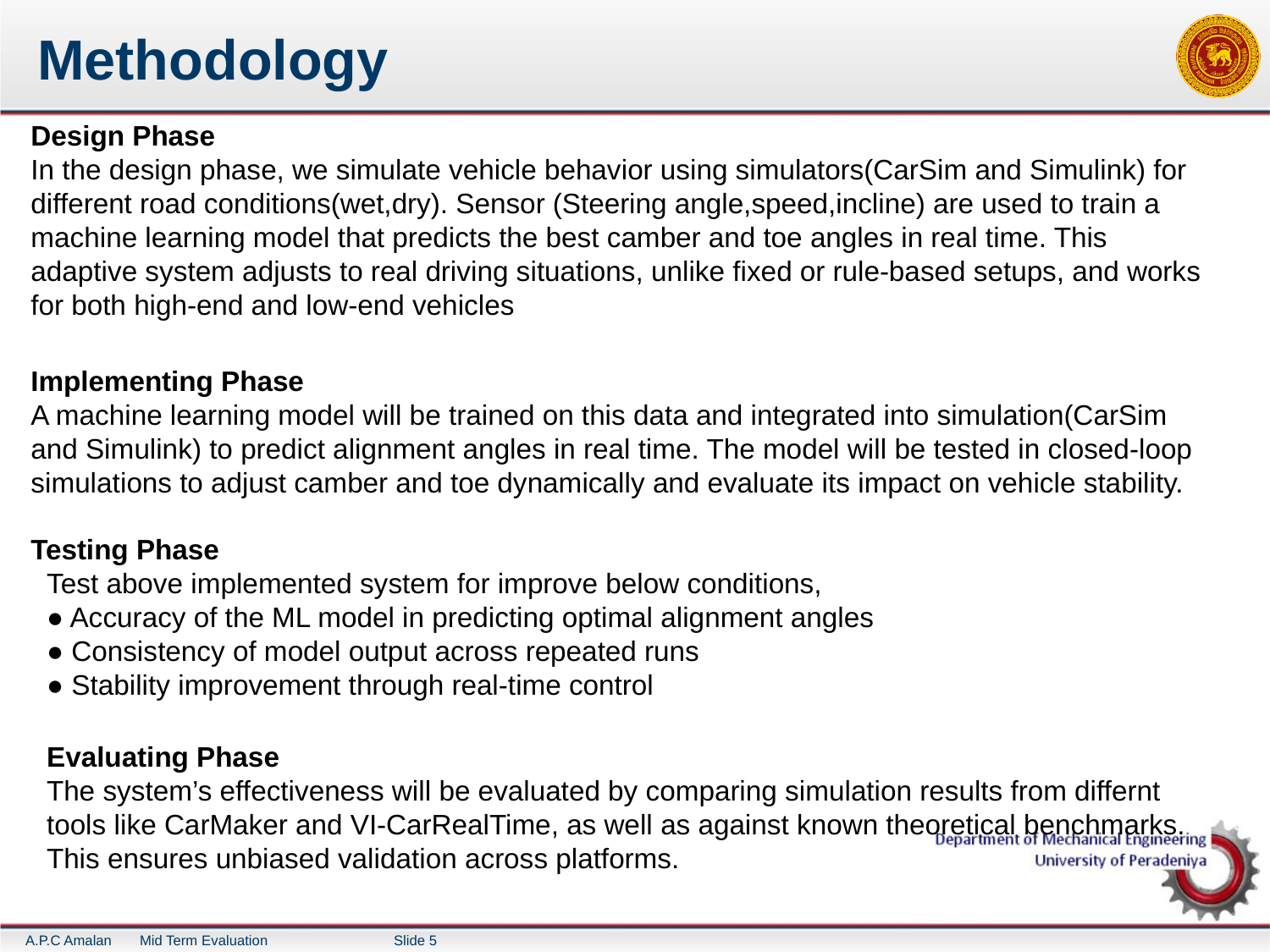

# Methodology
Design Phase
In the design phase, we simulate vehicle behavior using simulators(CarSim and Simulink) for different road conditions(wet,dry). Sensor (Steering angle,speed,incline) are used to train a machine learning model that predicts the best camber and toe angles in real time. This adaptive system adjusts to real driving situations, unlike fixed or rule-based setups, and works for both high-end and low-end vehicles
Implementing Phase
A machine learning model will be trained on this data and integrated into simulation(CarSim and Simulink) to predict alignment angles in real time. The model will be tested in closed-loop simulations to adjust camber and toe dynamically and evaluate its impact on vehicle stability.

Testing Phase
Test above implemented system for improve below conditions,
● Accuracy of the ML model in predicting optimal alignment angles
● Consistency of model output across repeated runs
● Stability improvement through real-time control

Evaluating Phase
The system’s effectiveness will be evaluated by comparing simulation results from differnt tools like CarMaker and VI-CarRealTime, as well as against known theoretical benchmarks. This ensures unbiased validation across platforms.